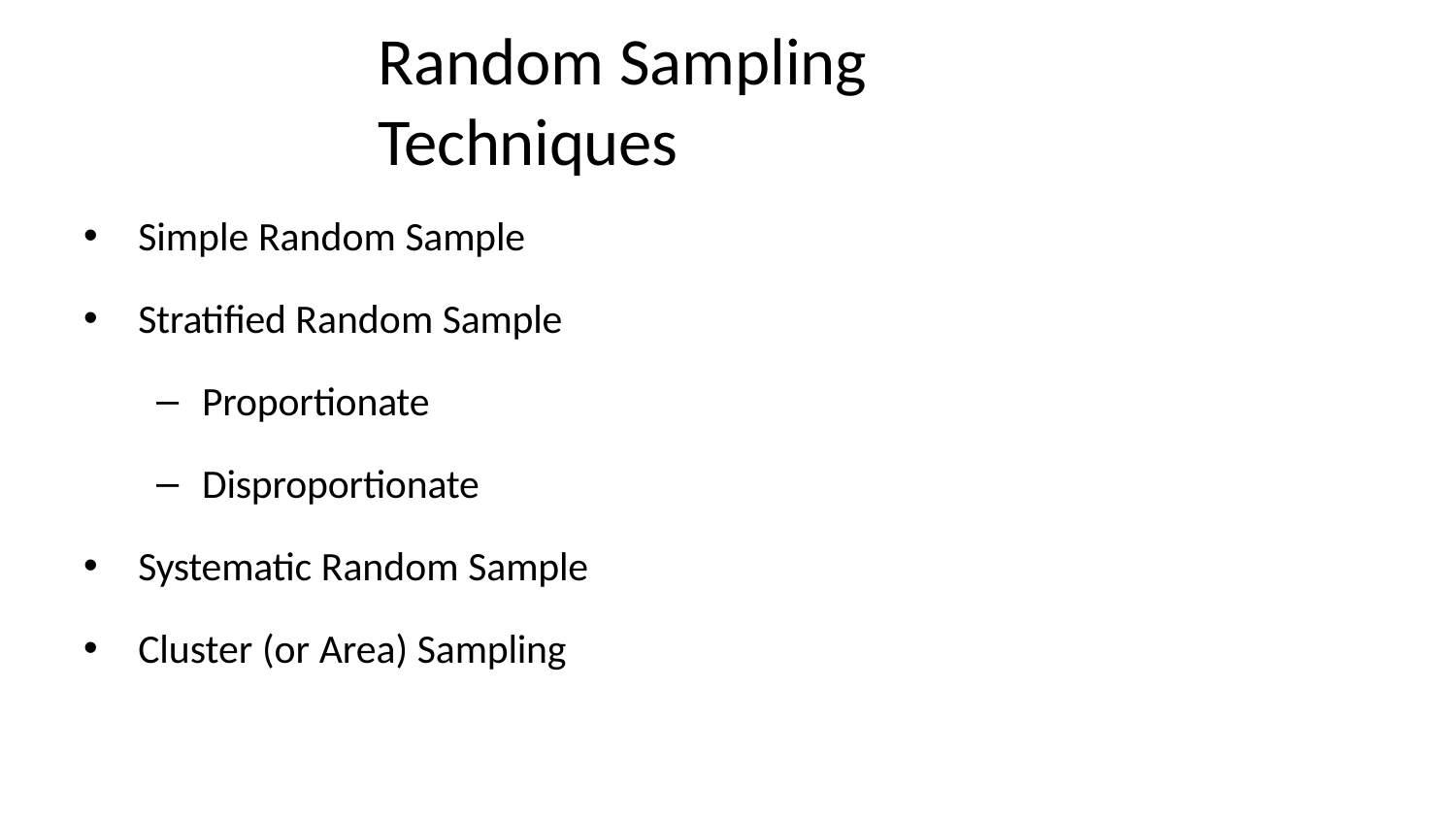

# Random Sampling Techniques

Simple Random Sample
Stratified Random Sample
Proportionate
Disproportionate
Systematic Random Sample
Cluster (or Area) Sampling